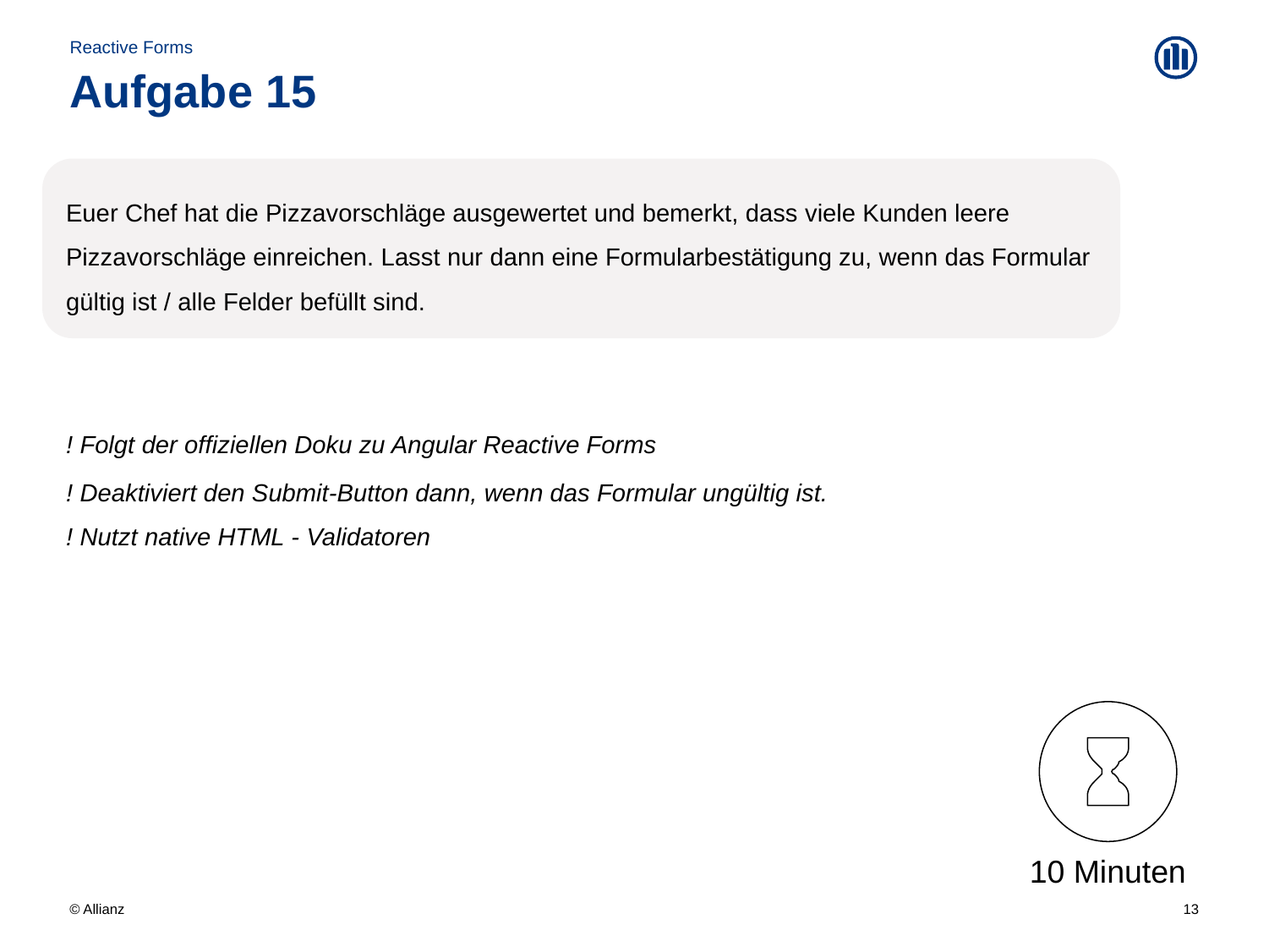

Reactive Forms
# Aufgabe 15
Euer Chef hat die Pizzavorschläge ausgewertet und bemerkt, dass viele Kunden leere Pizzavorschläge einreichen. Lasst nur dann eine Formularbestätigung zu, wenn das Formular gültig ist / alle Felder befüllt sind.

! Folgt der offiziellen Doku zu Angular Reactive Forms
! Deaktiviert den Submit-Button dann, wenn das Formular ungültig ist.
! Nutzt native HTML - Validatoren

10 Minuten
13